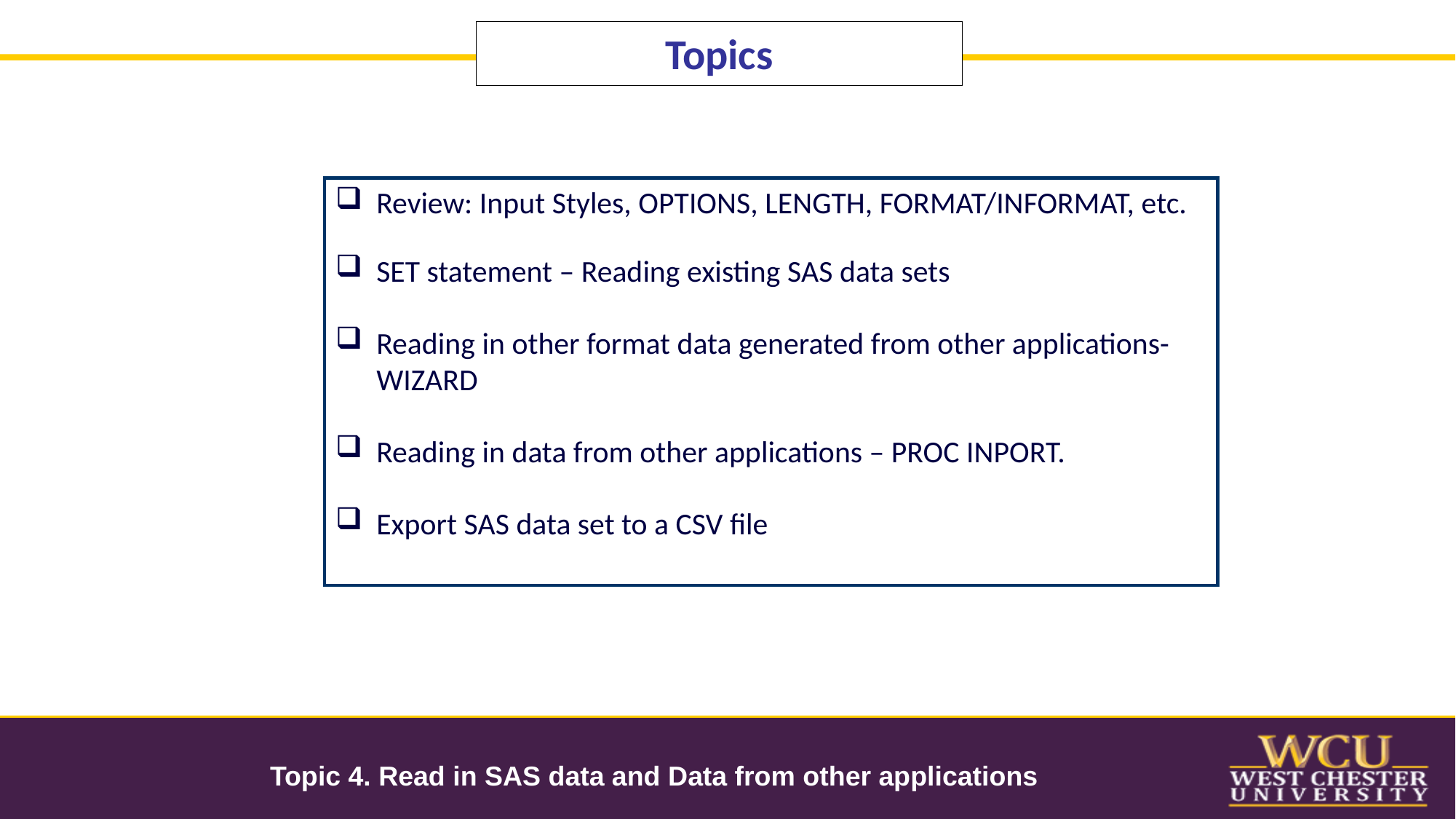

# Topics
Review: Input Styles, OPTIONS, LENGTH, FORMAT/INFORMAT, etc.

SET statement – Reading existing SAS data sets

Reading in other format data generated from other applications- WIZARD

Reading in data from other applications – PROC INPORT.

Export SAS data set to a CSV file